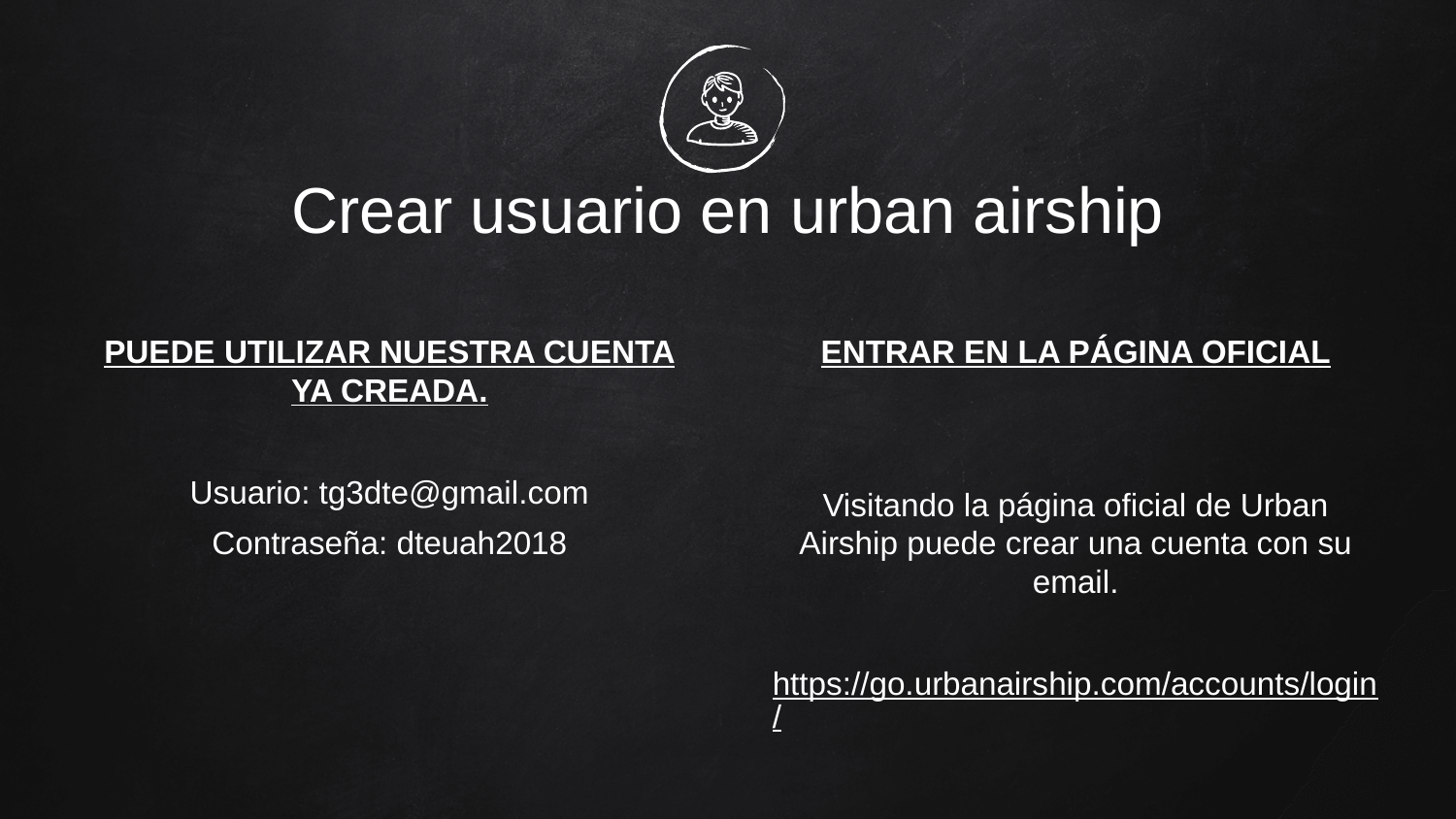

# Crear usuario en urban airship
PUEDE UTILIZAR NUESTRA CUENTA YA CREADA.

Usuario: tg3dte@gmail.com
Contraseña: dteuah2018
ENTRAR EN LA PÁGINA OFICIAL

Visitando la página oficial de Urban Airship puede crear una cuenta con su email.

https://go.urbanairship.com/accounts/login/